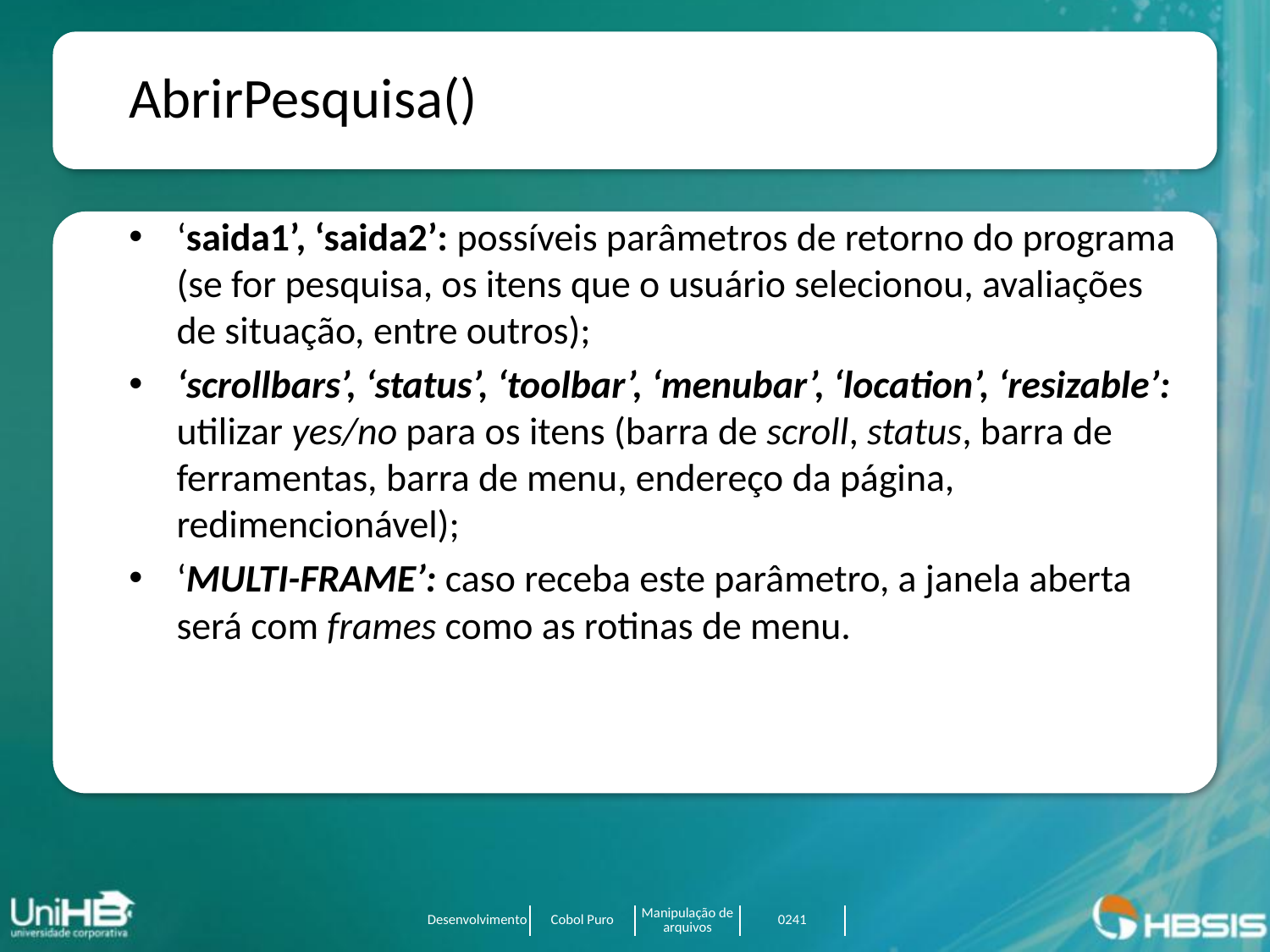

AbrirPesquisa()
‘saida1’, ‘saida2’: possíveis parâmetros de retorno do programa (se for pesquisa, os itens que o usuário selecionou, avaliações de situação, entre outros);
‘scrollbars’, ‘status’, ‘toolbar’, ‘menubar’, ‘location’, ‘resizable’: utilizar yes/no para os itens (barra de scroll, status, barra de ferramentas, barra de menu, endereço da página, redimencionável);
‘MULTI-FRAME’: caso receba este parâmetro, a janela aberta será com frames como as rotinas de menu.